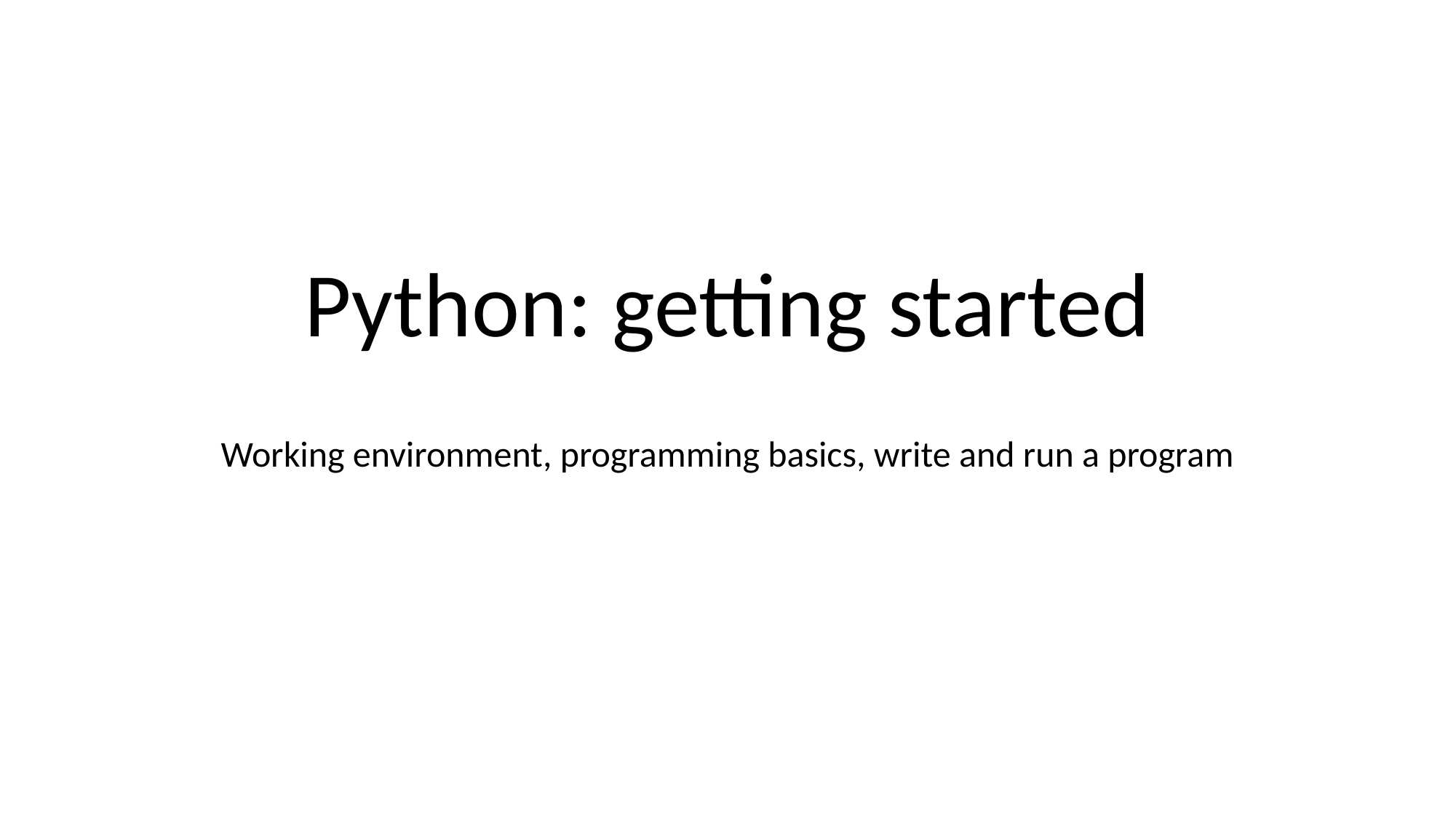

# Python: getting started
Working environment, programming basics, write and run a program